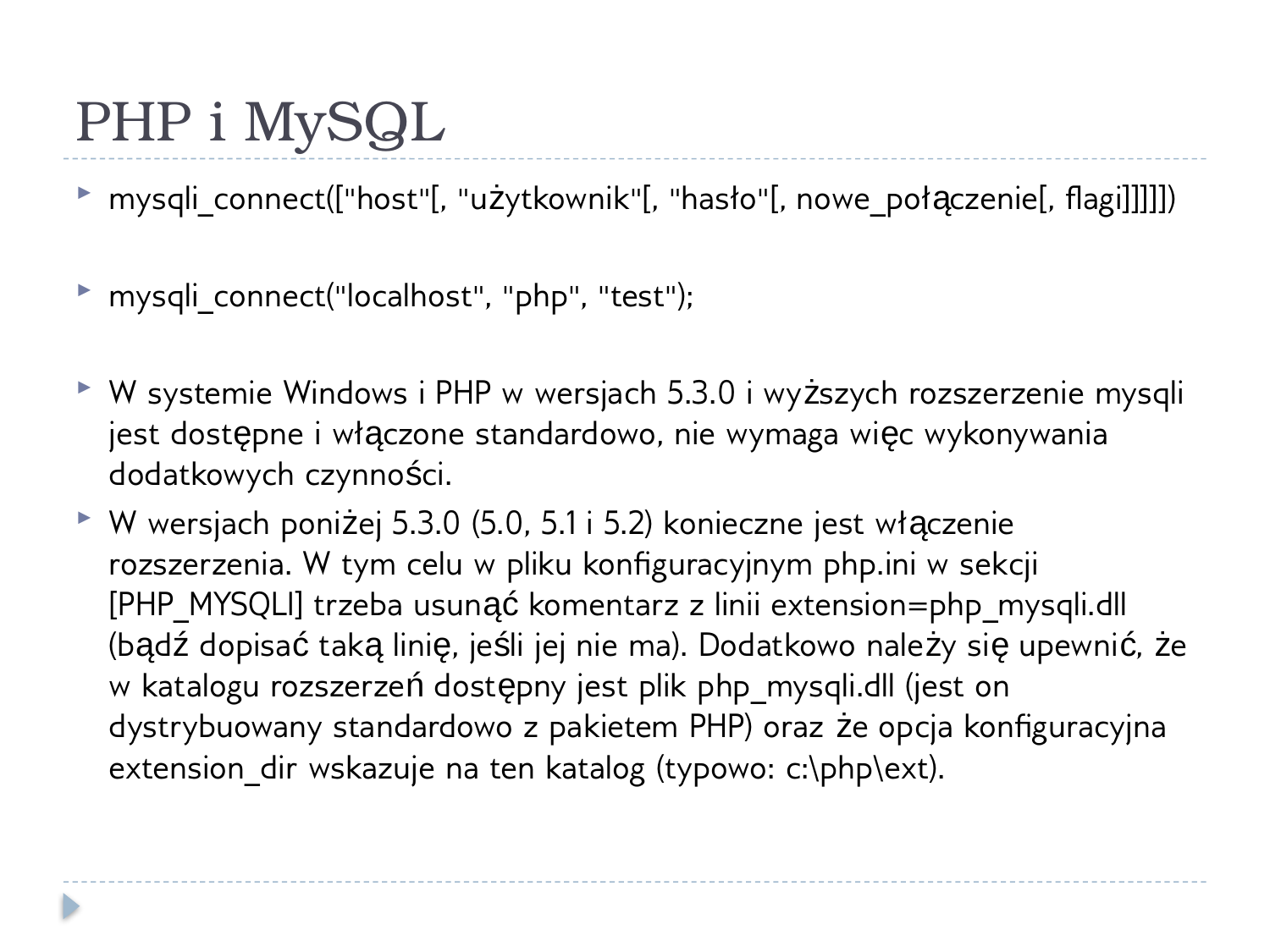

# PHP i MySQL
mysqli_connect(["host"[, "użytkownik"[, "hasło"[, nowe_połączenie[, flagi]]]]])

mysqli_connect("localhost", "php", "test");

W systemie Windows i PHP w wersjach 5.3.0 i wyższych rozszerzenie mysqli jest dostępne i włączone standardowo, nie wymaga więc wykonywania dodatkowych czynności.
W wersjach poniżej 5.3.0 (5.0, 5.1 i 5.2) konieczne jest włączenie rozszerzenia. W tym celu w pliku konfiguracyjnym php.ini w sekcji [PHP_MYSQLI] trzeba usunąć komentarz z linii extension=php_mysqli.dll (bądź dopisać taką linię, jeśli jej nie ma). Dodatkowo należy się upewnić, że w katalogu rozszerzeń dostępny jest plik php_mysqli.dll (jest on dystrybuowany standardowo z pakietem PHP) oraz że opcja konfiguracyjna extension_dir wskazuje na ten katalog (typowo: c:\php\ext).